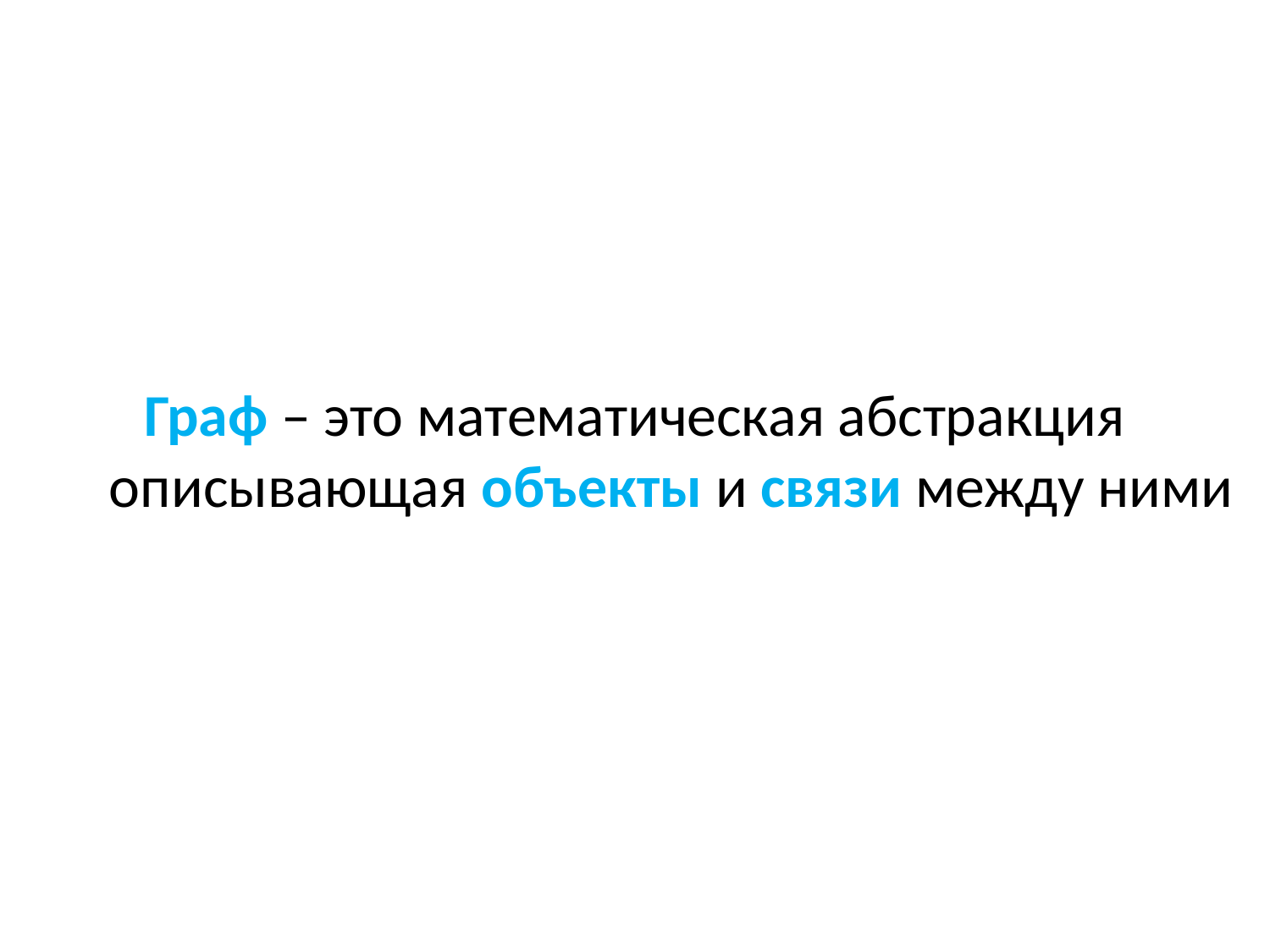

Граф – это математическая абстракция описывающая объекты и связи между ними